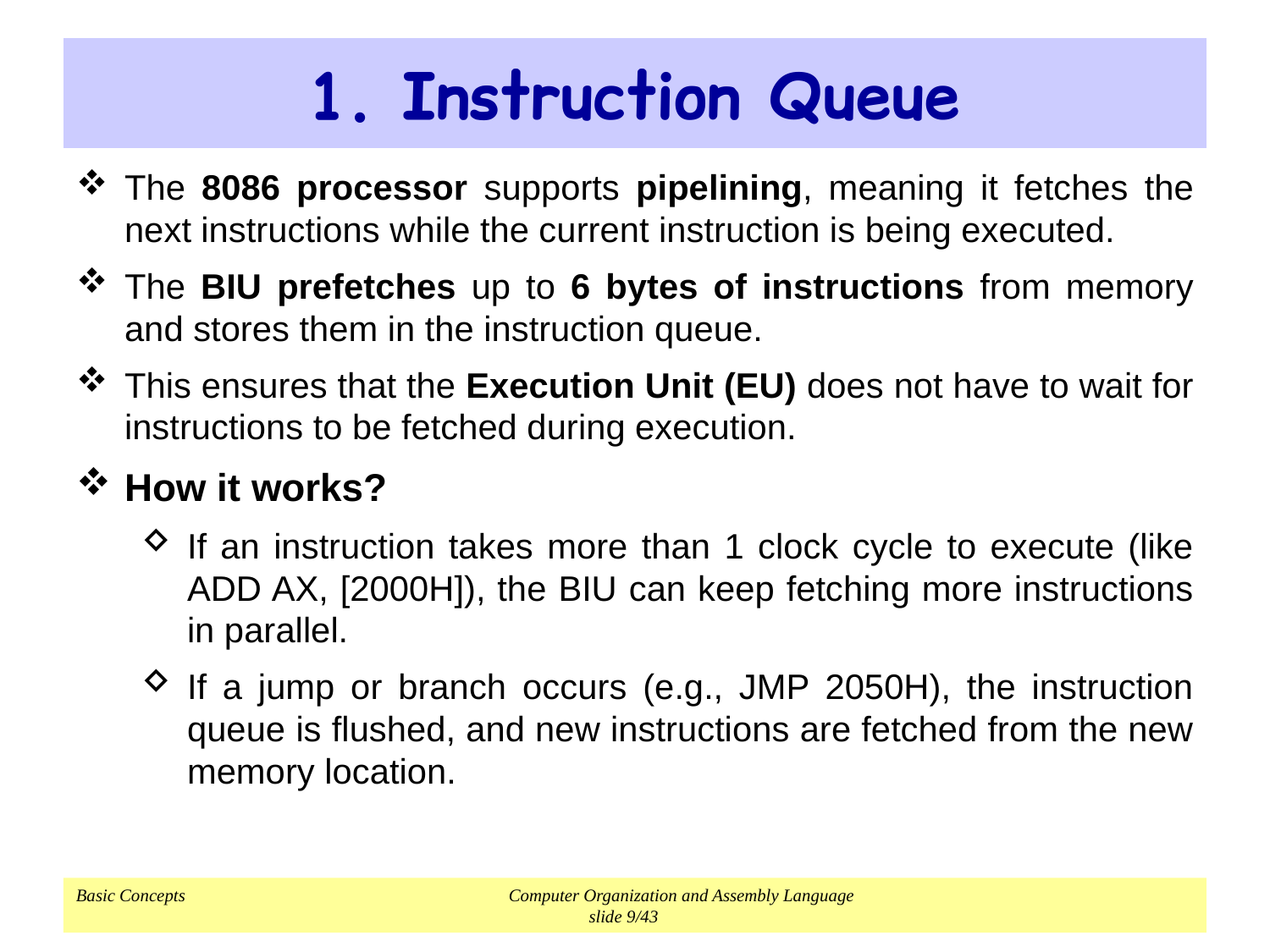

# 1. Instruction Queue
The 8086 processor supports pipelining, meaning it fetches the next instructions while the current instruction is being executed.
The BIU prefetches up to 6 bytes of instructions from memory and stores them in the instruction queue.
This ensures that the Execution Unit (EU) does not have to wait for instructions to be fetched during execution.
How it works?
If an instruction takes more than 1 clock cycle to execute (like ADD AX, [2000H]), the BIU can keep fetching more instructions in parallel.
If a jump or branch occurs (e.g., JMP 2050H), the instruction queue is flushed, and new instructions are fetched from the new memory location.